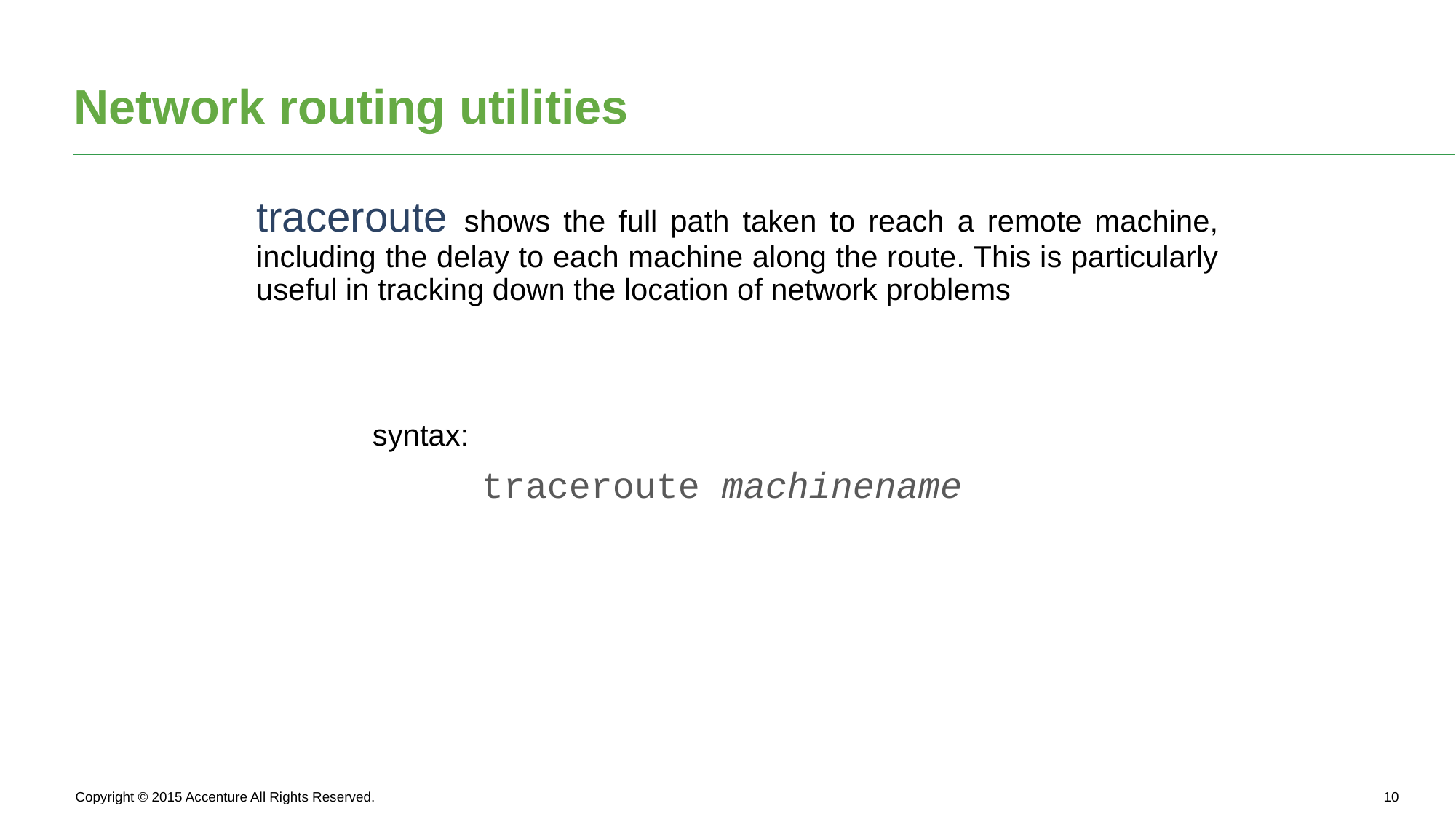

# Network routing utilities
traceroute shows the full path taken to reach a remote machine, including the delay to each machine along the route. This is particularly useful in tracking down the location of network problems
syntax:
	traceroute machinename
Copyright © 2015 Accenture All Rights Reserved.
10